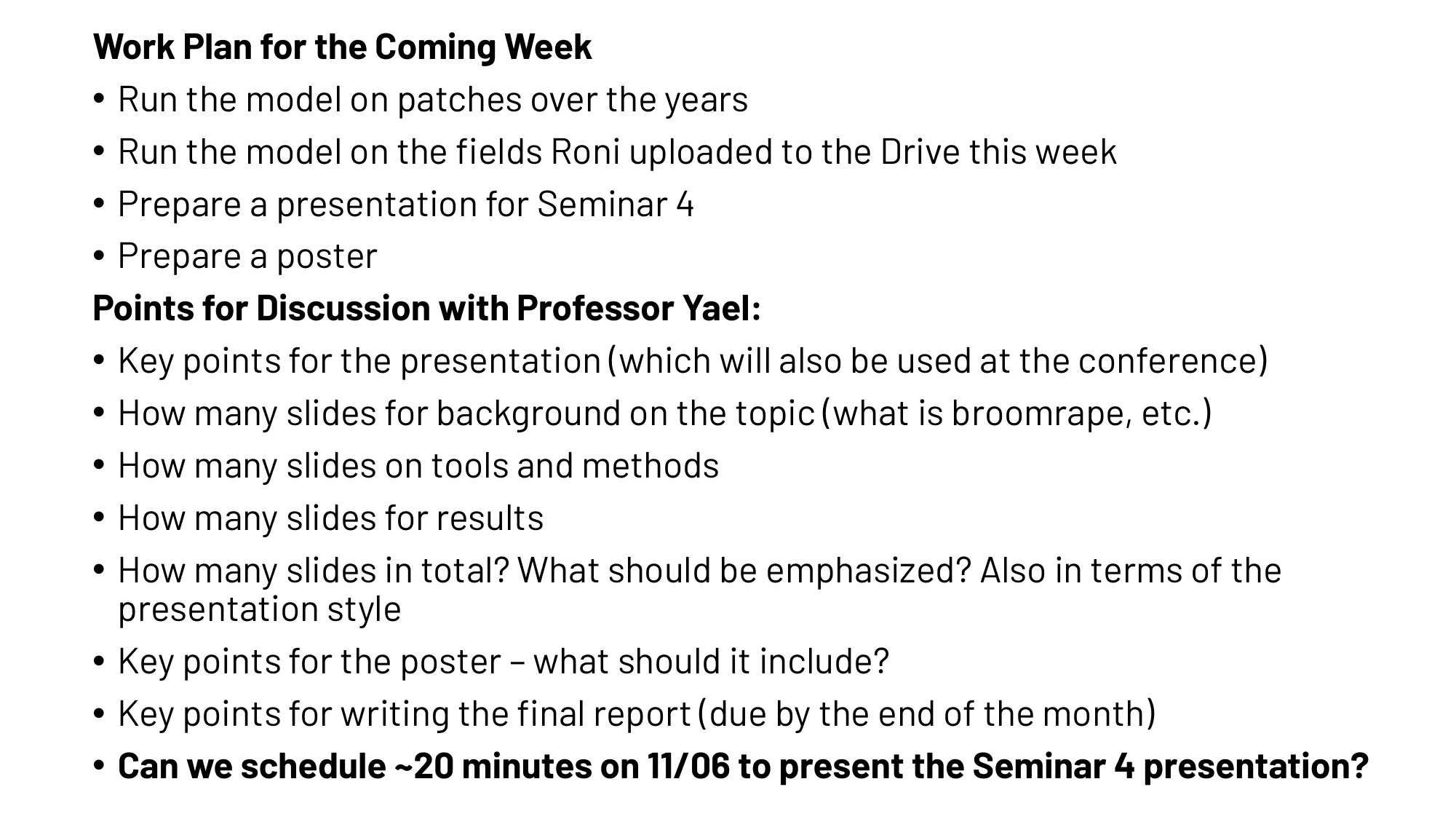

Work Plan for the Coming Week
Run the model on patches over the years
Run the model on the fields Roni uploaded to the Drive this week
Prepare a presentation for Seminar 4
Prepare a poster
Points for Discussion with Professor Yael:
Key points for the presentation (which will also be used at the conference)
How many slides for background on the topic (what is broomrape, etc.)
How many slides on tools and methods
How many slides for results
How many slides in total? What should be emphasized? Also in terms of the presentation style
Key points for the poster – what should it include?
Key points for writing the final report (due by the end of the month)
Can we schedule ~20 minutes on 11/06 to present the Seminar 4 presentation?